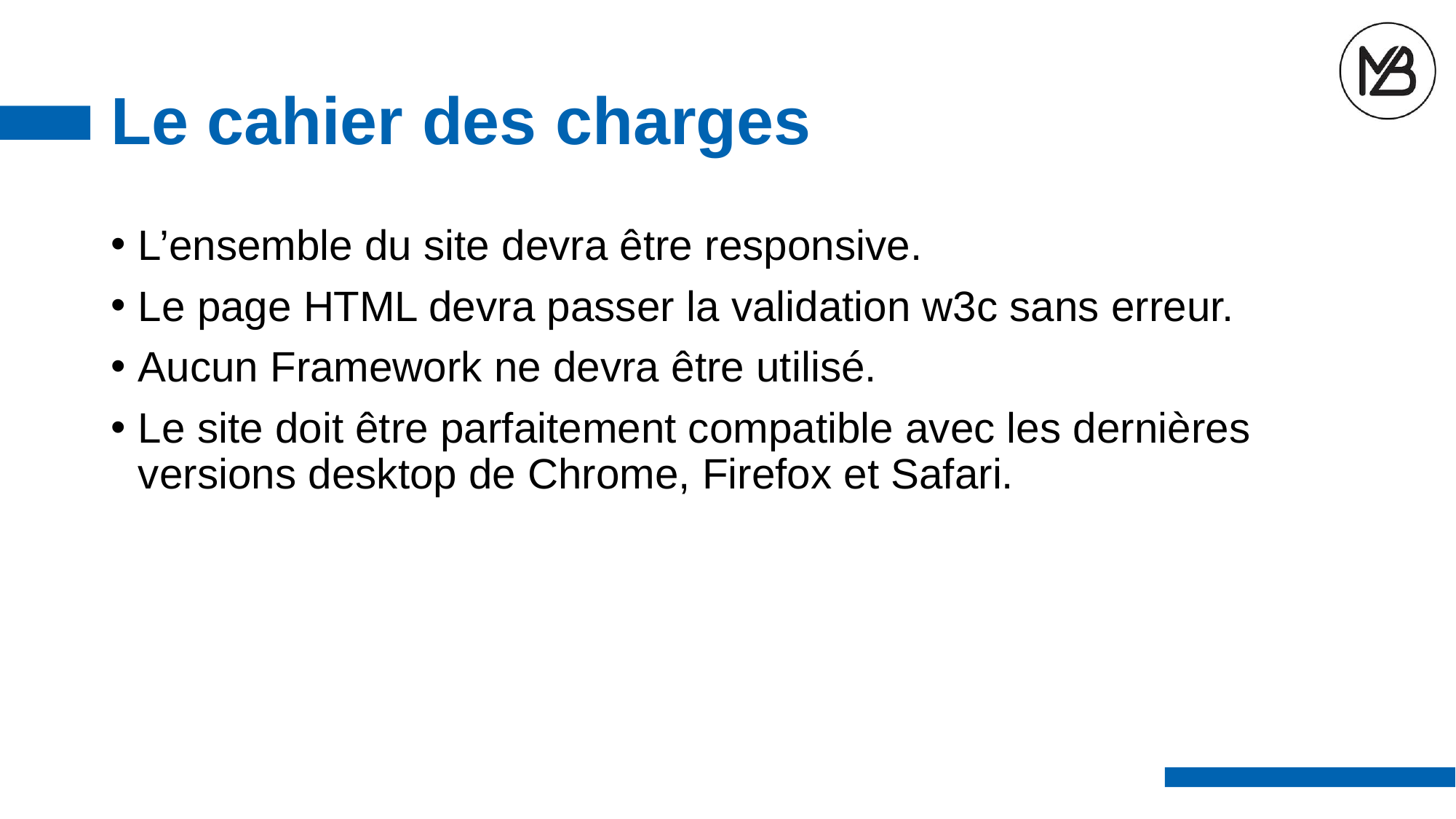

# Le cahier des charges
L’ensemble du site devra être responsive.
Le page HTML devra passer la validation w3c sans erreur.
Aucun Framework ne devra être utilisé.
Le site doit être parfaitement compatible avec les dernières versions desktop de Chrome, Firefox et Safari.